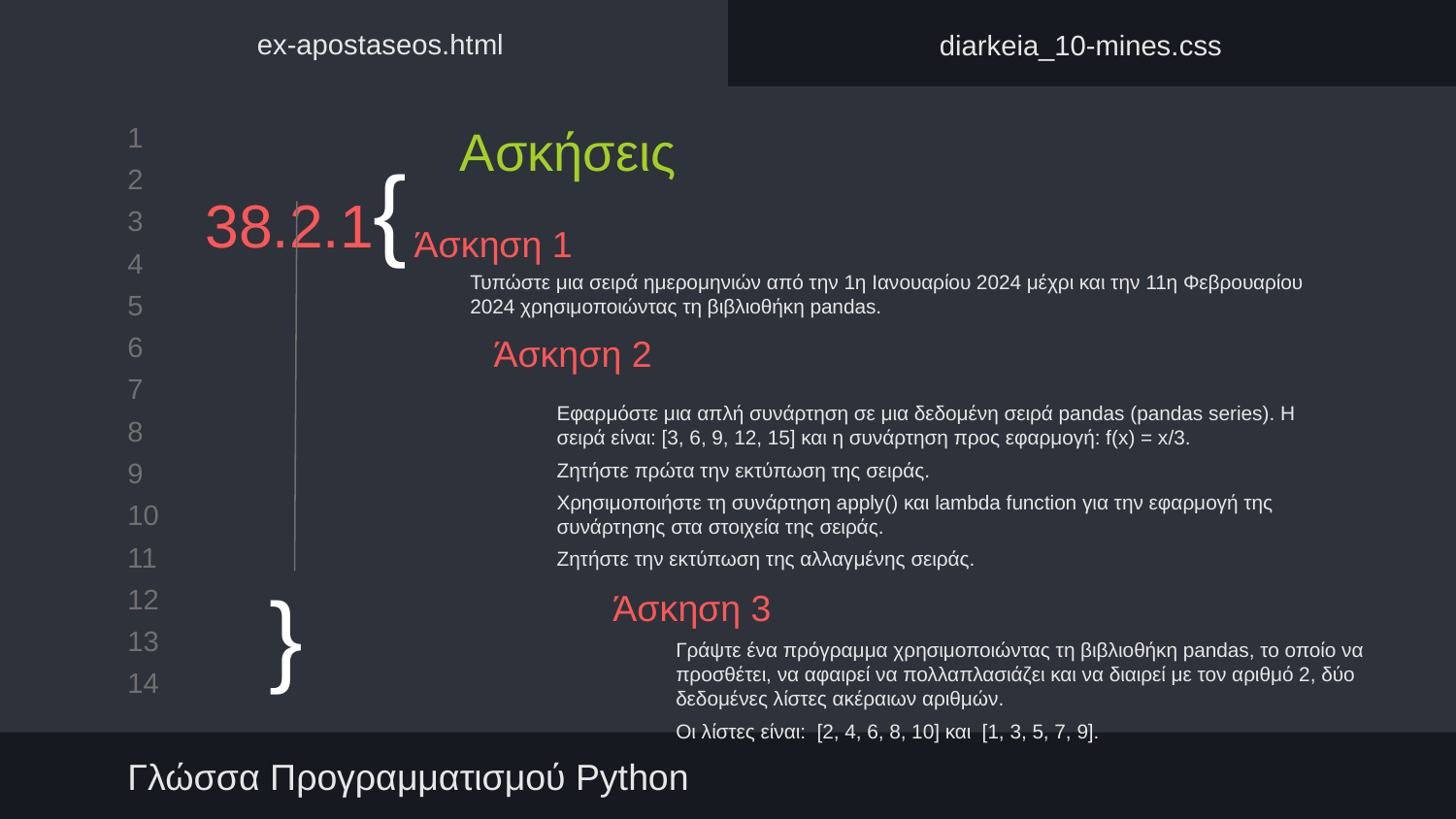

ex-apostaseos.html
diarkeia_10-mines.css
Ασκήσεις
# 38.2.1{
Άσκηση 1
Τυπώστε μια σειρά ημερομηνιών από την 1η Ιανουαρίου 2024 μέχρι και την 11η Φεβρουαρίου 2024 χρησιμοποιώντας τη βιβλιοθήκη pandas.
Άσκηση 2
Εφαρμόστε μια απλή συνάρτηση σε μια δεδομένη σειρά pandas (pandas series). Η σειρά είναι: [3, 6, 9, 12, 15] και η συνάρτηση προς εφαρμογή: f(x) = x/3.
Ζητήστε πρώτα την εκτύπωση της σειράς.
Χρησιμοποιήστε τη συνάρτηση apply() και lambda function για την εφαρμογή της συνάρτησης στα στοιχεία της σειράς.
Ζητήστε την εκτύπωση της αλλαγμένης σειράς.
}
Άσκηση 3
Γράψτε ένα πρόγραμμα χρησιμοποιώντας τη βιβλιοθήκη pandas, το οποίο να προσθέτει, να αφαιρεί να πολλαπλασιάζει και να διαιρεί με τον αριθμό 2, δύο δεδομένες λίστες ακέραιων αριθμών.
Οι λίστες είναι:  [2, 4, 6, 8, 10] και  [1, 3, 5, 7, 9].
Γλώσσα Προγραμματισμού Python